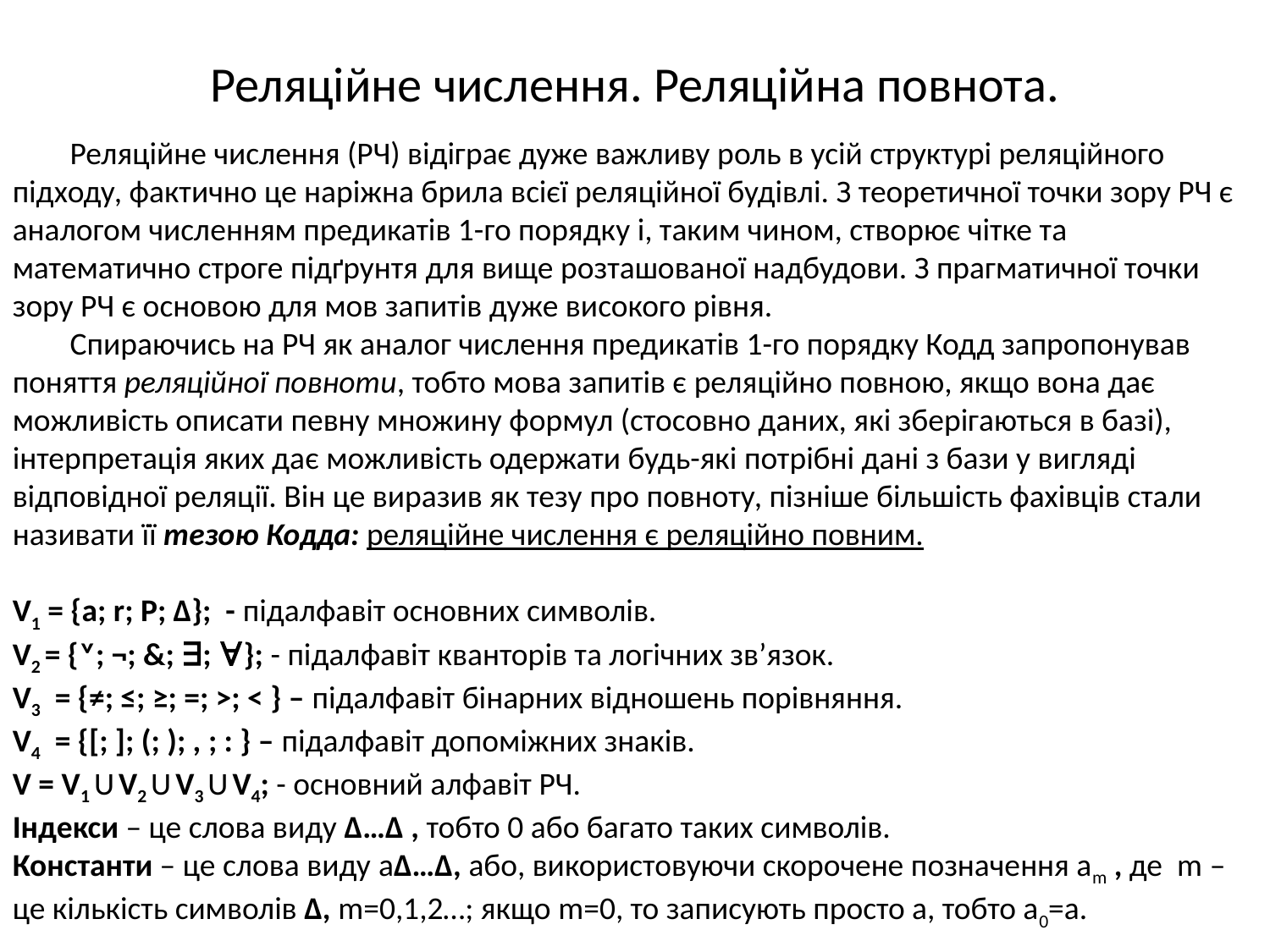

# Реляційне числення. Реляційна повнота.
        Реляційне числення (РЧ) відіграє дуже важливу роль в усій структурі реляційного підходу, фактично це наріжна брила всієї реляційної будівлі. З теоретичної точки зору РЧ є аналогом численням предикатів 1-го порядку і, таким чином, створює чітке та математично строге підґрунтя для вище розташованої надбудови. З прагматичної точки зору РЧ є основою для мов запитів дуже високого рівня.
        Спираючись на РЧ як аналог числення предикатів 1-го порядку Кодд запропонував поняття реляційної повноти, тобто мова запитів є реляційно повною, якщо вона дає можливість описати певну множину формул (стосовно даних, які зберігаються в базі), інтерпретація яких дає можливість одержати будь-які потрібні дані з бази у вигляді відповідної реляції. Він це виразив як тезу про повноту, пізніше більшість фахівців стали називати її тезою Кодда: реляційне числення є реляційно повним.

V1 = {a; r; P; ∆};  - підалфавіт основних символів.
V2 = {˅; ¬; &; ∃; ∀}; - підалфавіт кванторів та логічних зв’язок.
V3  = {≠; ≤; ≥; =; >; < } – підалфавіт бінарних відношень порівняння.
V4  = {[; ]; (; ); , ; : } – підалфавіт допоміжних знаків.
V = V1 U V2 U V3 U V4; - основний алфавіт РЧ.
Індекси – це слова виду ∆…∆ , тобто 0 або багато таких символів.
Константи – це слова виду a∆…∆, або, використовуючи скорочене позначення аm , де  m – це кількість символів ∆, m=0,1,2…; якщо m=0, то записують просто а, тобто а0=а.